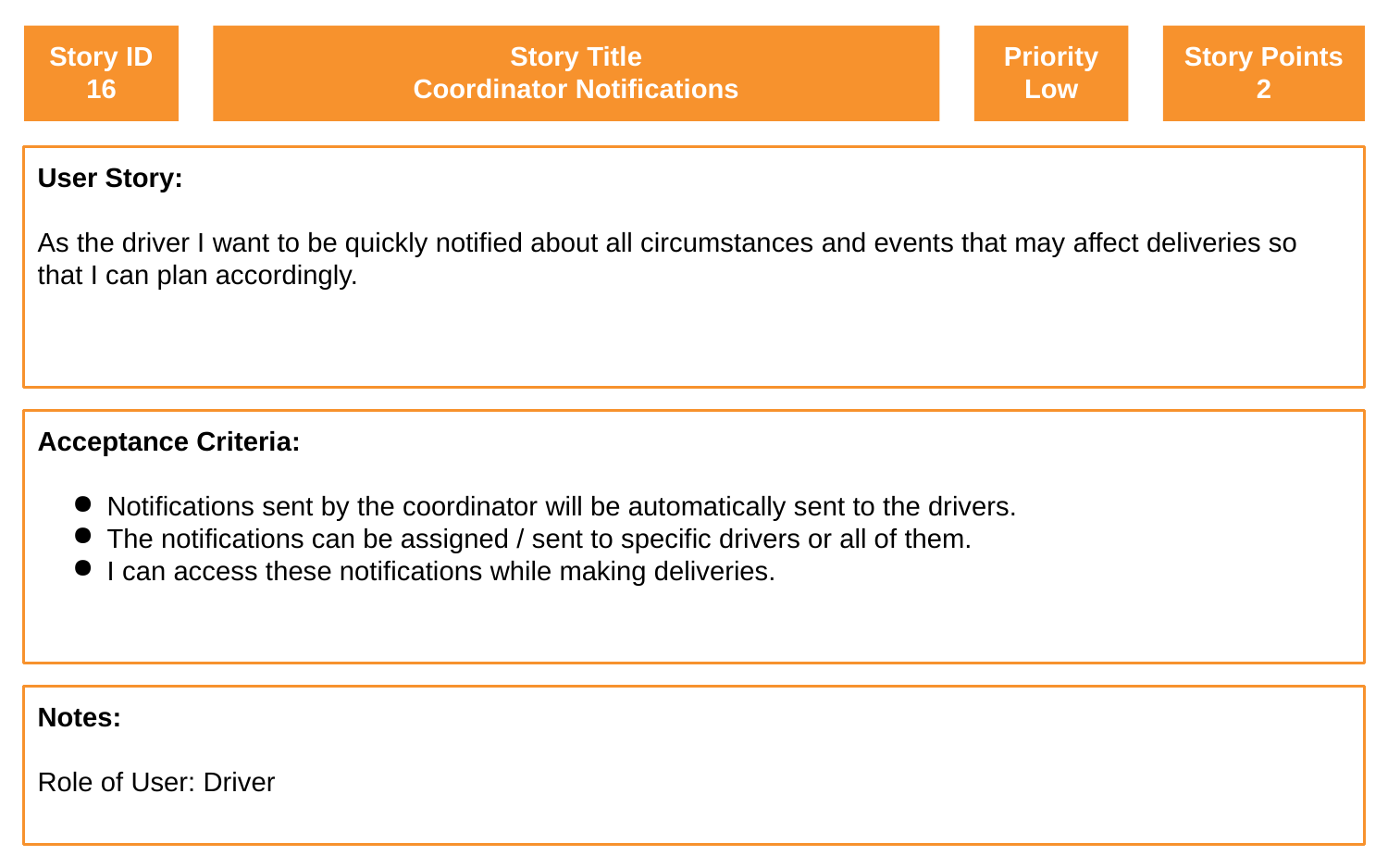

Story ID
16
Story Title
Coordinator Notifications
Priority
Low
Story Points
2
User Story:

As the driver I want to be quickly notified about all circumstances and events that may affect deliveries so that I can plan accordingly.
Acceptance Criteria:

Notifications sent by the coordinator will be automatically sent to the drivers.
The notifications can be assigned / sent to specific drivers or all of them.
I can access these notifications while making deliveries.
Notes:

Role of User: Driver